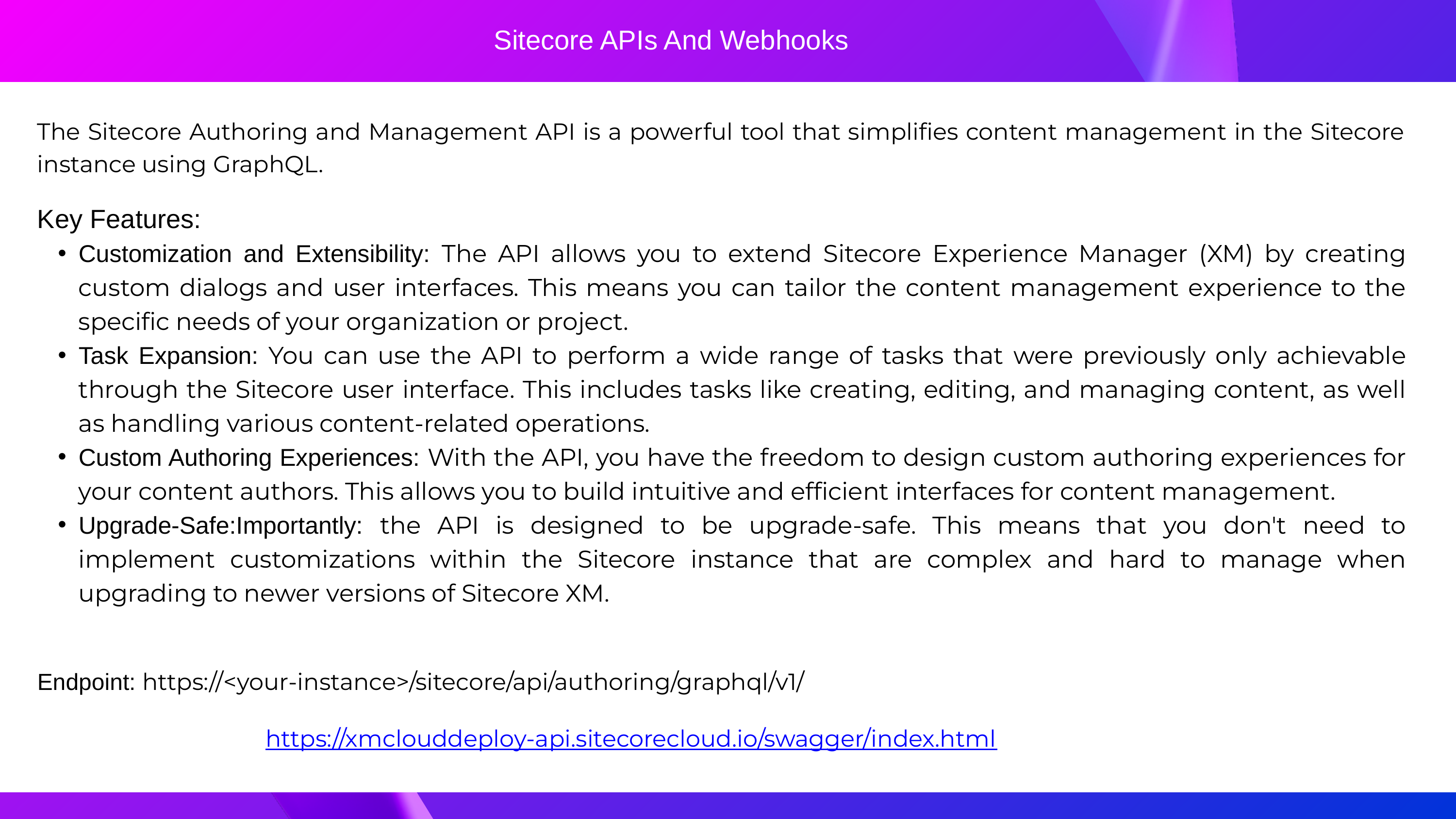

Sitecore APIs And Webhooks

The Sitecore Authoring and Management API is a powerful tool that simplifies content management in the Sitecore instance using GraphQL.
Key Features:
Customization and Extensibility: The API allows you to extend Sitecore Experience Manager (XM) by creating custom dialogs and user interfaces. This means you can tailor the content management experience to the specific needs of your organization or project.
Task Expansion: You can use the API to perform a wide range of tasks that were previously only achievable through the Sitecore user interface. This includes tasks like creating, editing, and managing content, as well as handling various content-related operations.
Custom Authoring Experiences: With the API, you have the freedom to design custom authoring experiences for your content authors. This allows you to build intuitive and efficient interfaces for content management.
Upgrade-Safe:Importantly: the API is designed to be upgrade-safe. This means that you don't need to implement customizations within the Sitecore instance that are complex and hard to manage when upgrading to newer versions of Sitecore XM.

Endpoint: https://<your-instance>/sitecore/api/authoring/graphql/v1/
https://xmclouddeploy-api.sitecorecloud.io/swagger/index.html